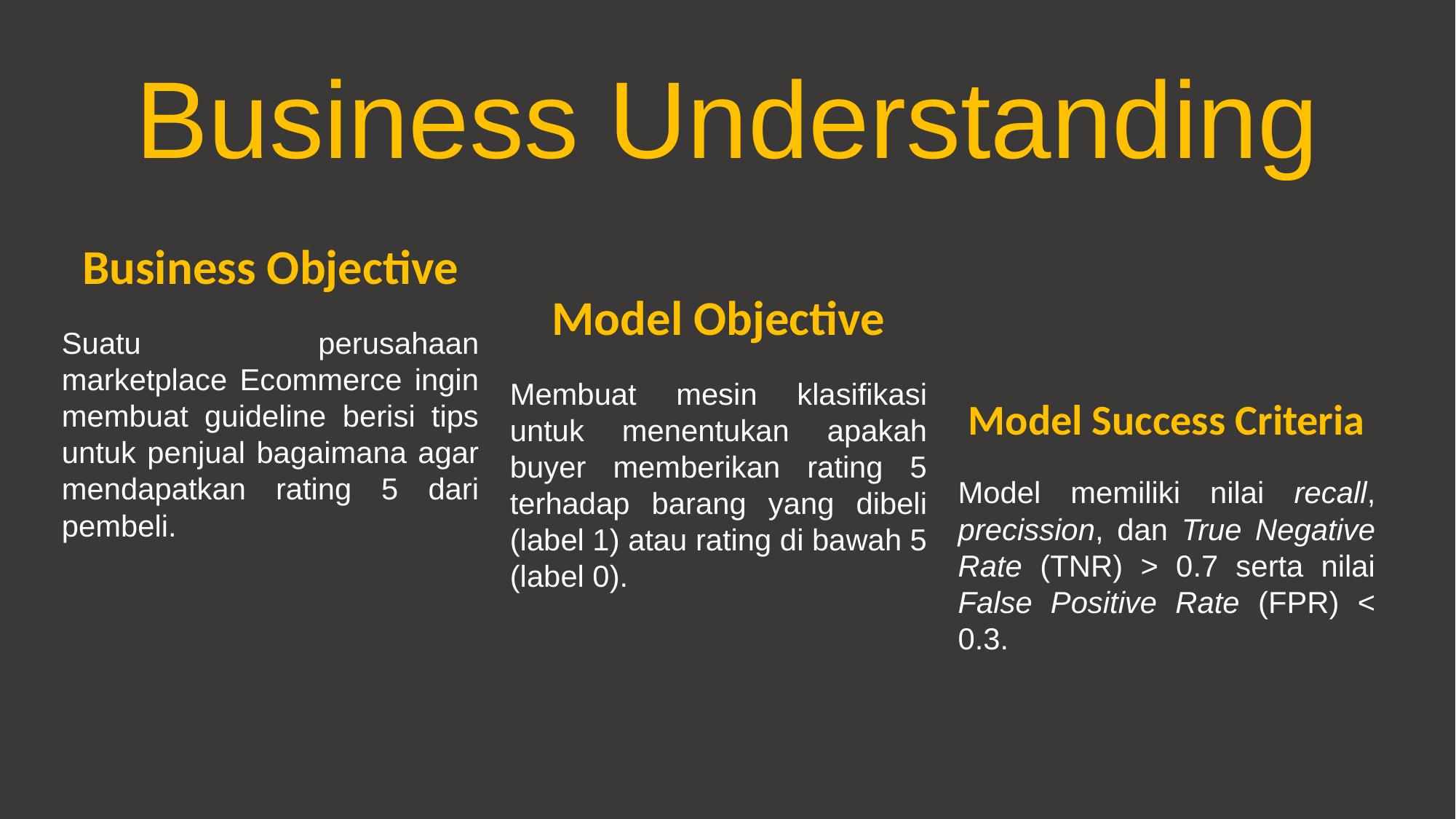

# Business Understanding
Business Objective
Model Objective
Suatu perusahaan marketplace Ecommerce ingin membuat guideline berisi tips untuk penjual bagaimana agar mendapatkan rating 5 dari pembeli.
Model Success Criteria
Membuat mesin klasifikasi untuk menentukan apakah buyer memberikan rating 5 terhadap barang yang dibeli (label 1) atau rating di bawah 5 (label 0).
Model memiliki nilai recall, precission, dan True Negative Rate (TNR) > 0.7 serta nilai False Positive Rate (FPR) < 0.3.